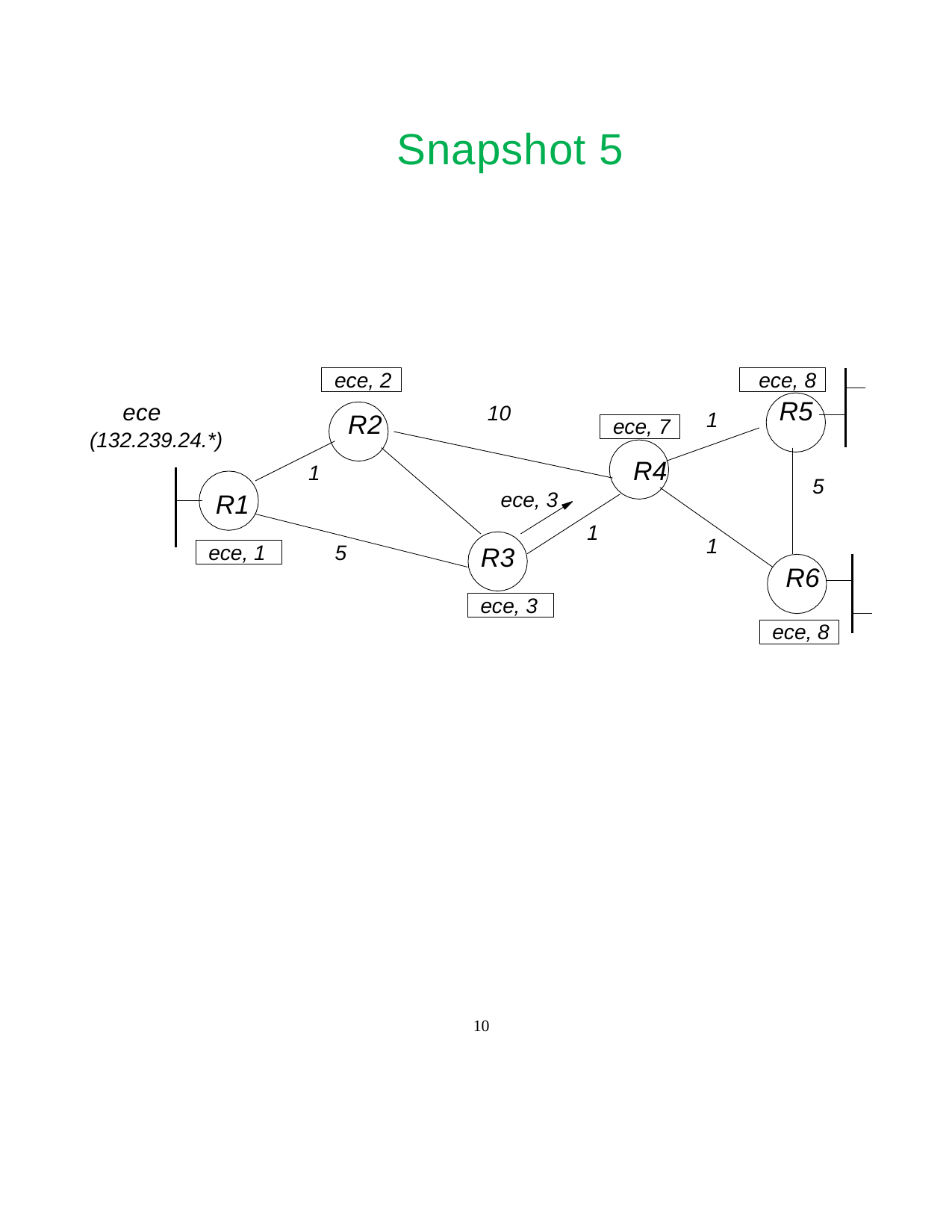

Snapshot 5

ece, 2
ece, 8

R5
ece
(132.239.24.*)
10

1
R2

ece, 7

R4
1

5
ece, 3

R1

1

1
5
ece, 1
R3

R6

ece, 3

ece, 8
10